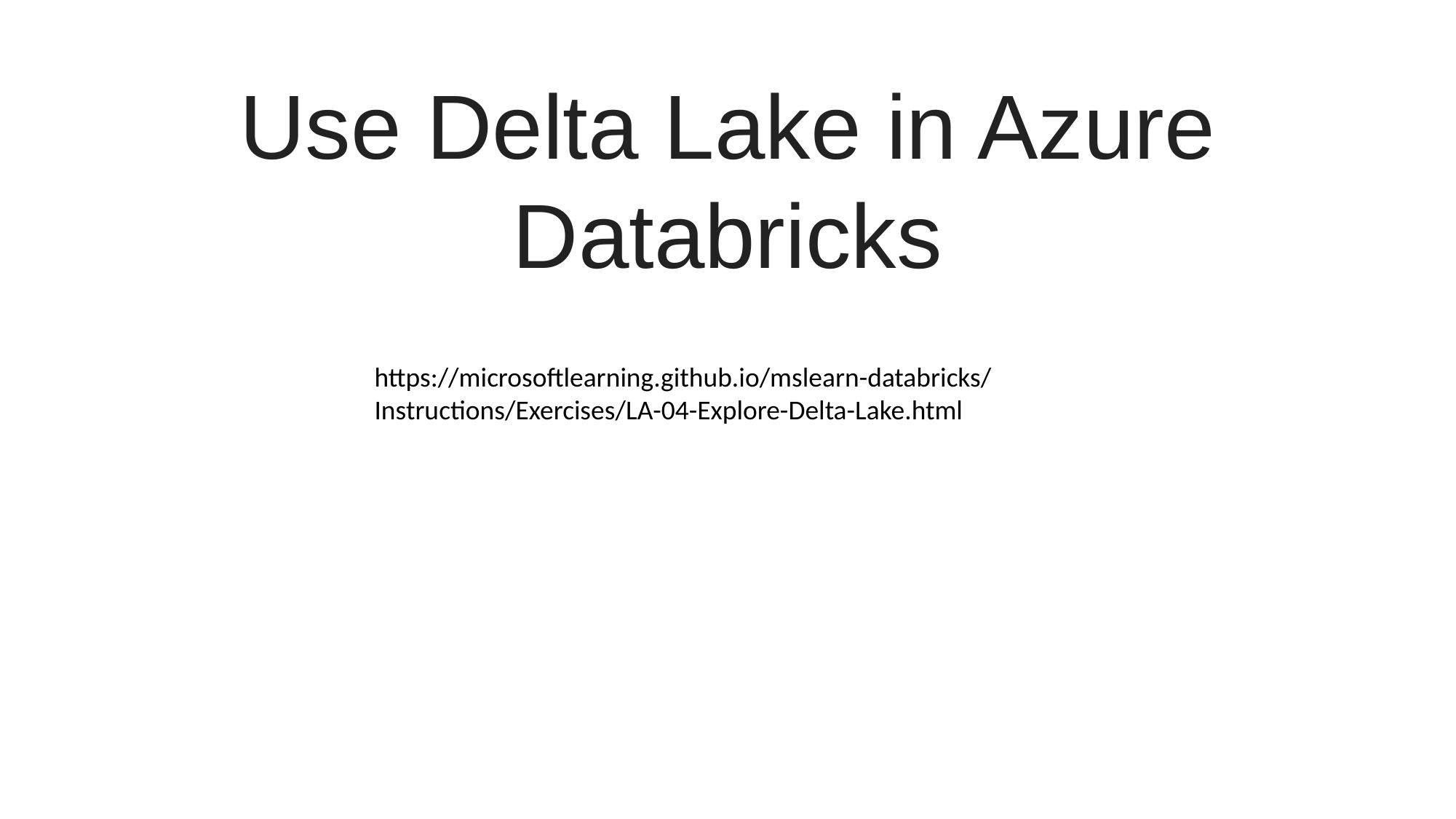

Use Delta Lake in Azure Databricks
https://microsoftlearning.github.io/mslearn-databricks/Instructions/Exercises/LA-04-Explore-Delta-Lake.html